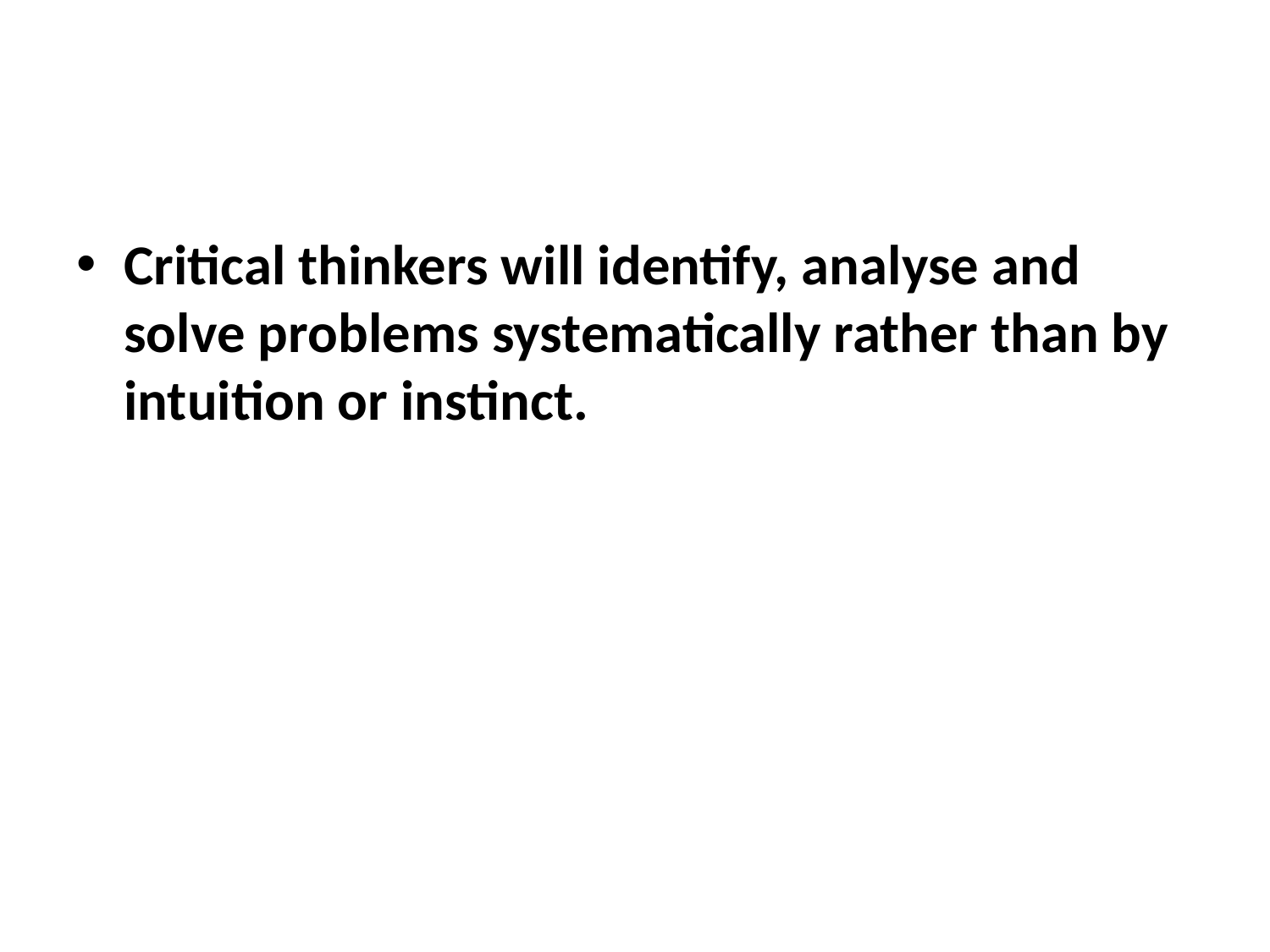

#
Critical thinkers will identify, analyse and solve problems systematically rather than by intuition or instinct.